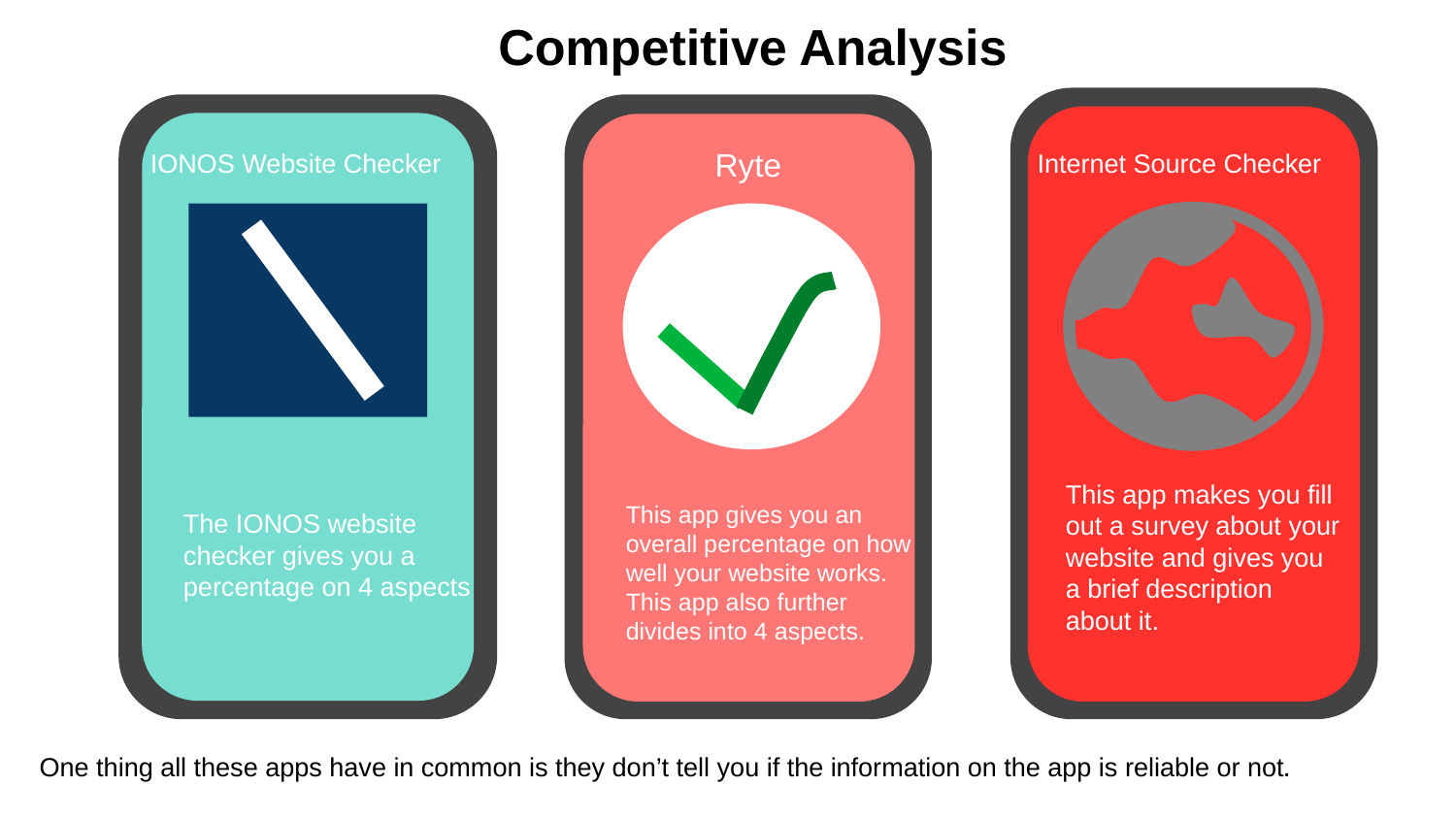

# Competitive Analysis

Ryte
IONOS Website Checker
Internet Source Checker

This app makes you fill out a survey about your website and gives you a brief description about it.

This app gives you an overall percentage on how well your website works. This app also further divides into 4 aspects.

The IONOS website checker gives you a percentage on 4 aspects

One thing all these apps have in common is they don’t tell you if the information on the app is reliable or not.